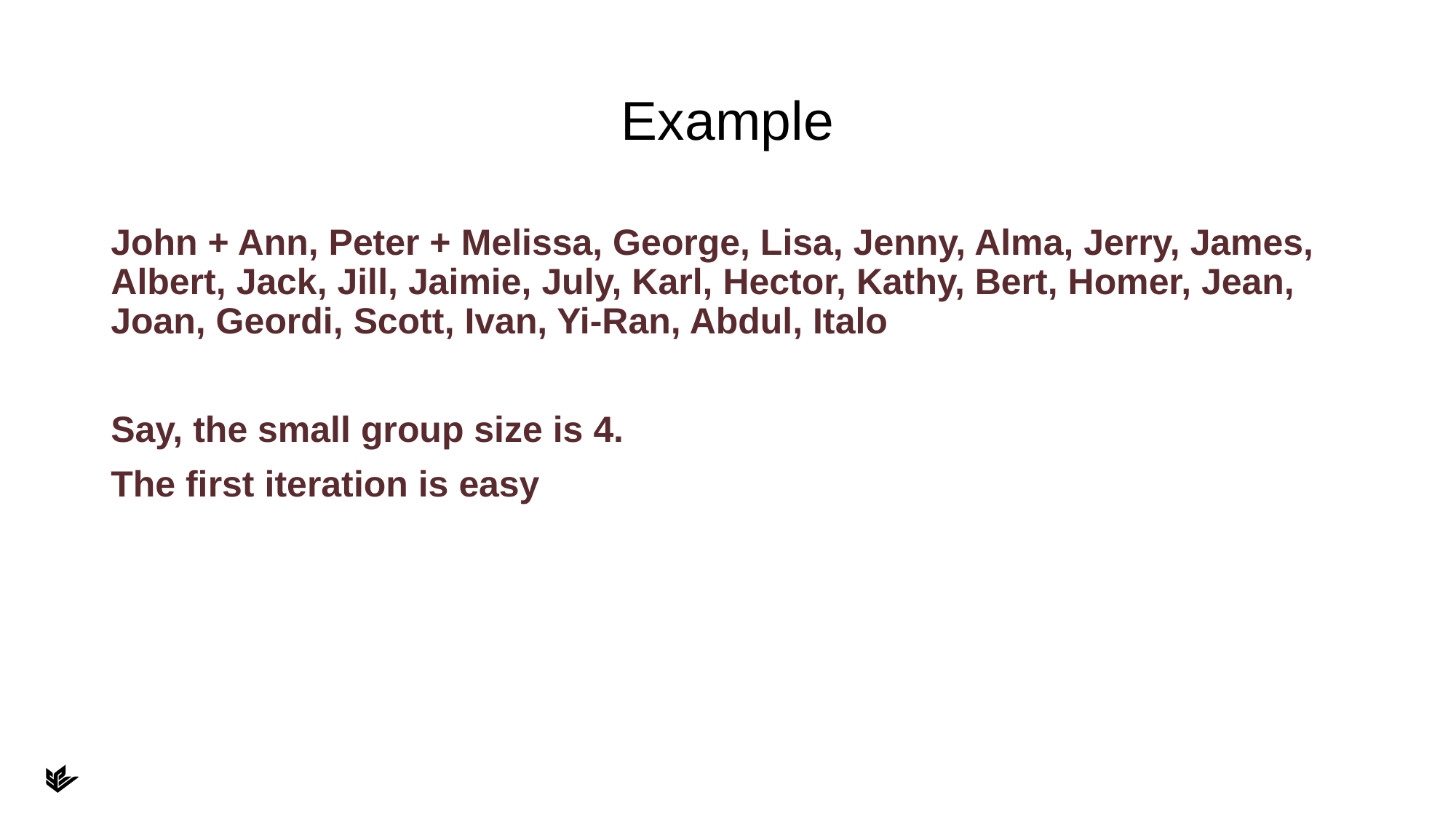

# Example
John + Ann, Peter + Melissa, George, Lisa, Jenny, Alma, Jerry, James, Albert, Jack, Jill, Jaimie, July, Karl, Hector, Kathy, Bert, Homer, Jean, Joan, Geordi, Scott, Ivan, Yi-Ran, Abdul, Italo

Say, the small group size is 4.
The first iteration is easy